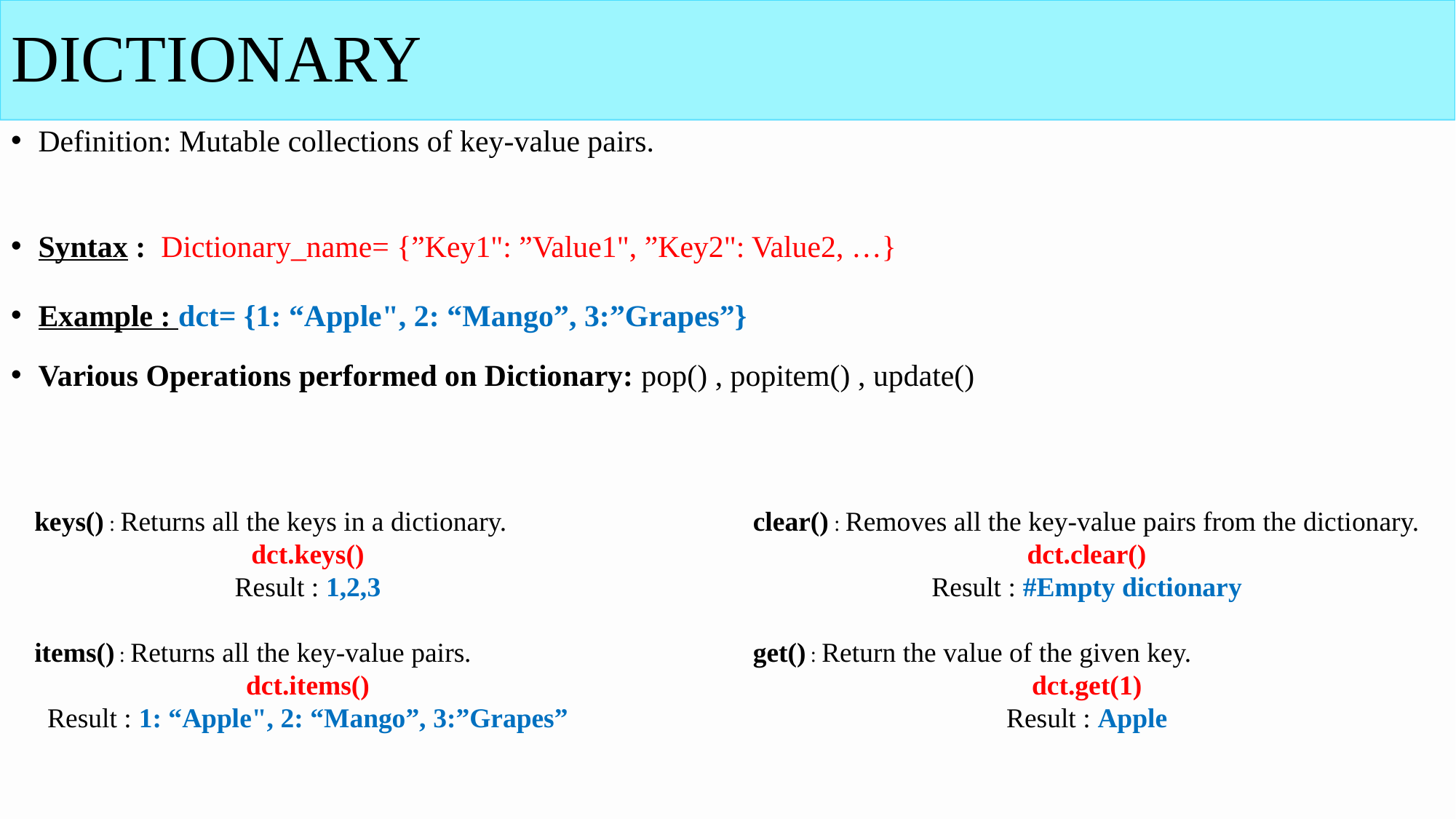

# DICTIONARY
Definition: Mutable collections of key-value pairs.

Syntax :  Dictionary_name= {”Key1": ”Value1", ”Key2": Value2, …}
Example : dct= {1: “Apple", 2: “Mango”, 3:”Grapes”}
Various Operations performed on Dictionary: pop() , popitem() , update()

keys() : Returns all the keys in a dictionary.
dct.keys()
Result : 1,2,3

items() : Returns all the key-value pairs.
dct.items()
Result : 1: “Apple", 2: “Mango”, 3:”Grapes”

clear() : Removes all the key-value pairs from the dictionary.
dct.clear()
Result : #Empty dictionary

get() : Return the value of the given key.
dct.get(1)
Result : Apple